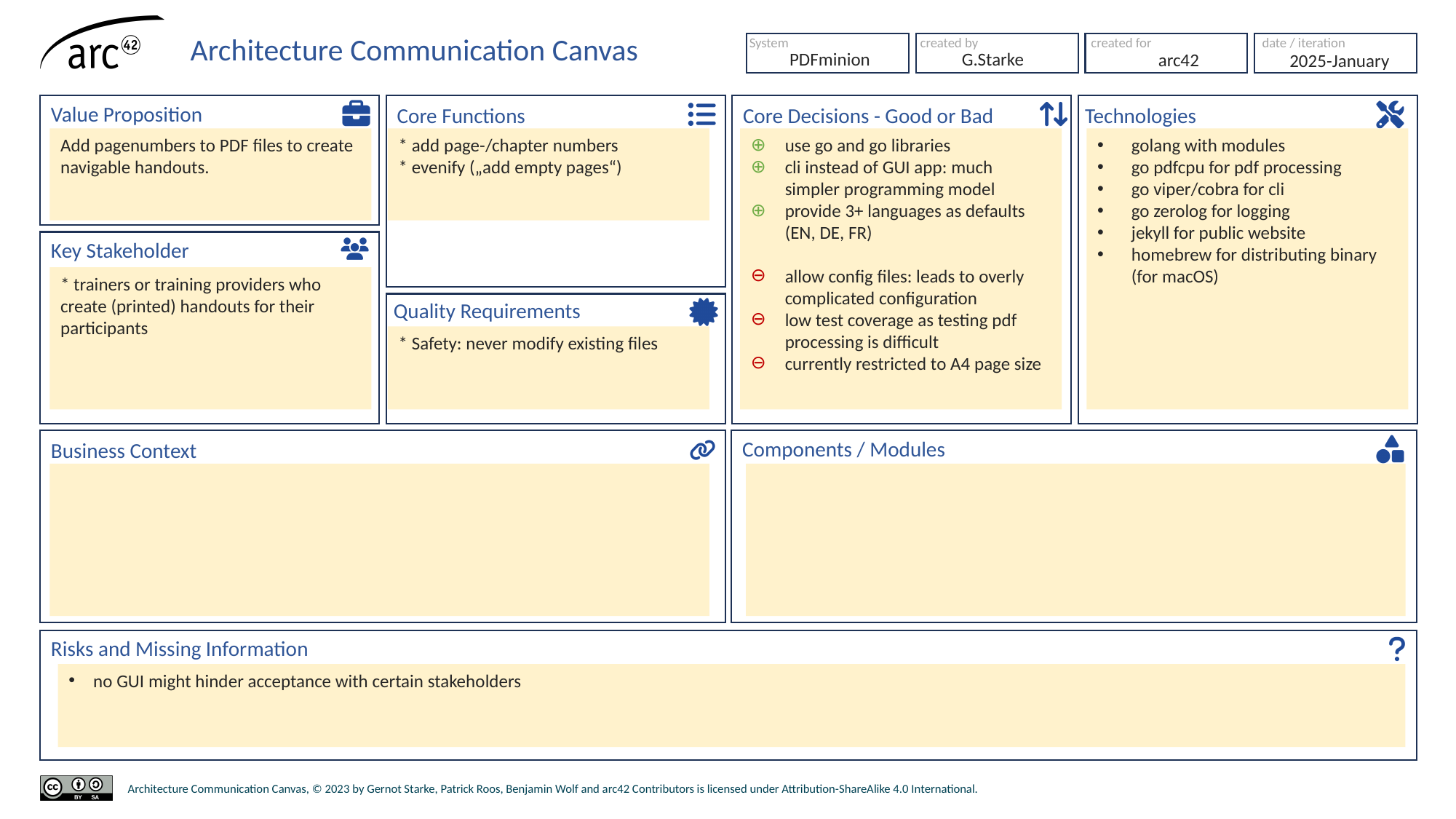

PDFminion
 G.Starke
 arc42
 2025-January
Add pagenumbers to PDF files to create navigable handouts.
* add page-/chapter numbers
* evenify („add empty pages“)
use go and go libraries
cli instead of GUI app: much simpler programming model
provide 3+ languages as defaults (EN, DE, FR)

allow config files: leads to overly complicated configuration
low test coverage as testing pdf processing is difficult
currently restricted to A4 page size
golang with modules
go pdfcpu for pdf processing
go viper/cobra for cli
go zerolog for logging
jekyll for public website
homebrew for distributing binary (for macOS)
* trainers or training providers who create (printed) handouts for their participants
* Safety: never modify existing files

 no GUI might hinder acceptance with certain stakeholders